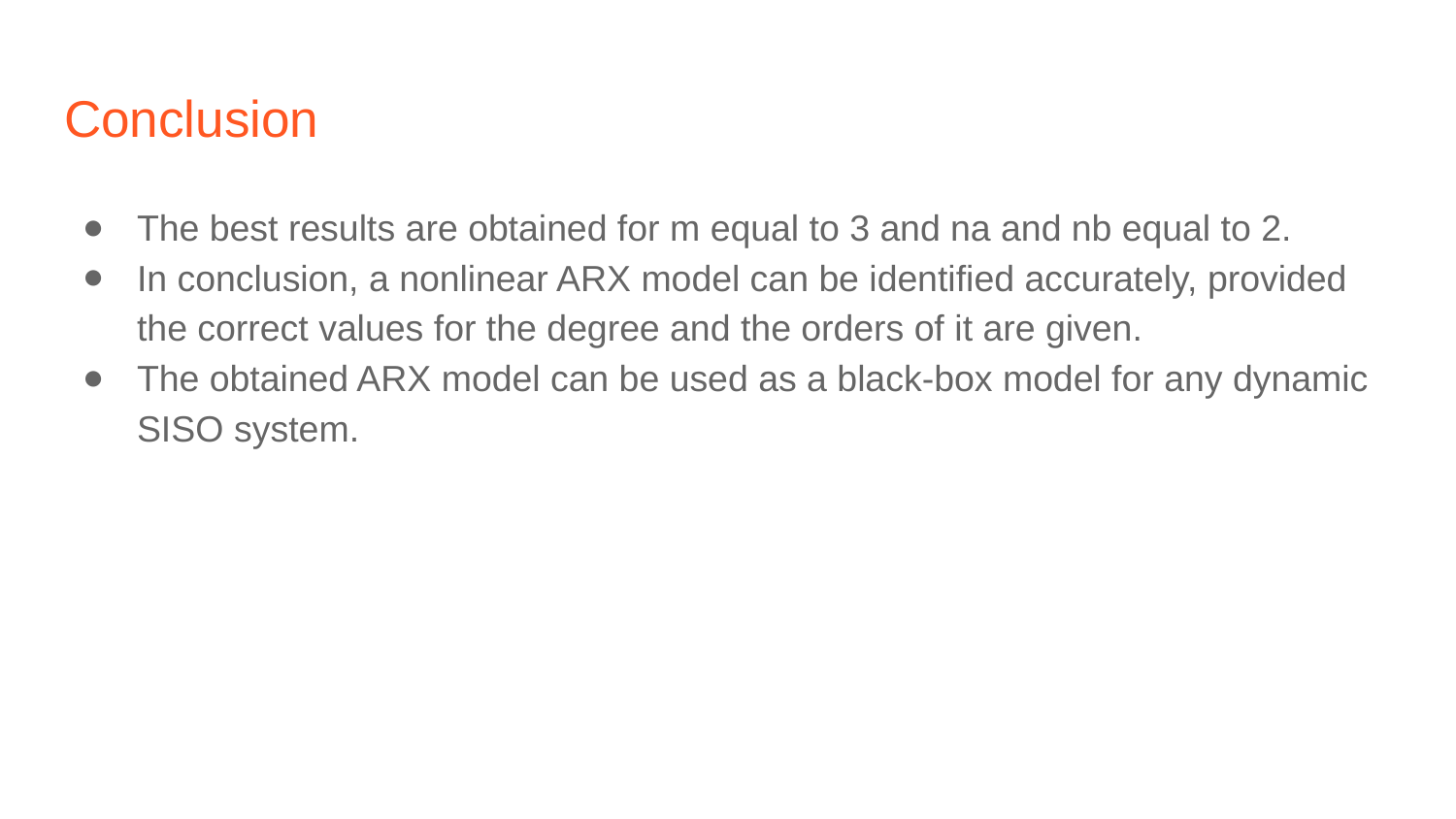

# Conclusion
The best results are obtained for m equal to 3 and na and nb equal to 2.
In conclusion, a nonlinear ARX model can be identified accurately, provided the correct values for the degree and the orders of it are given.
The obtained ARX model can be used as a black-box model for any dynamic SISO system.